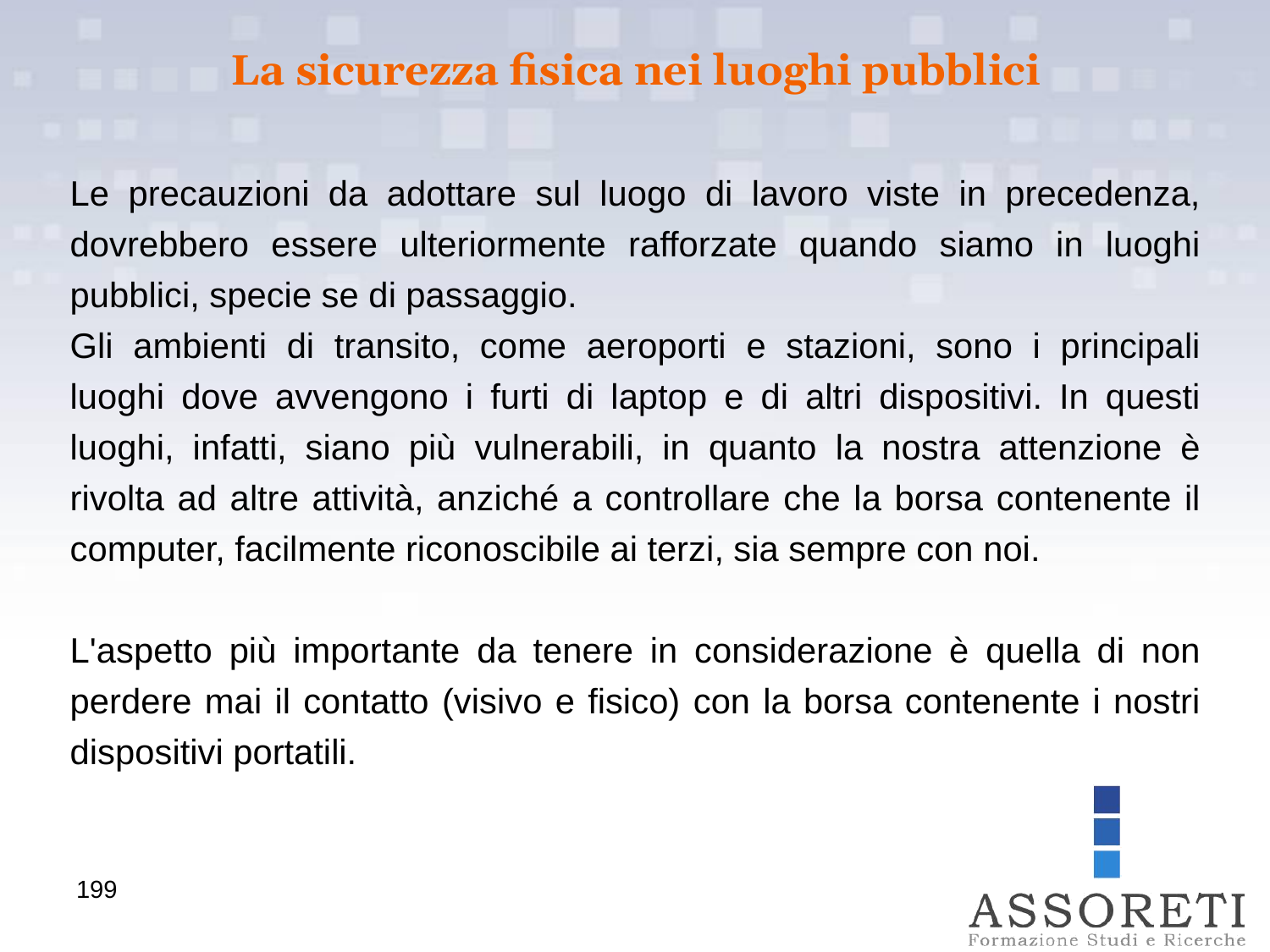

La sicurezza fisica nei luoghi pubblici
Le precauzioni da adottare sul luogo di lavoro viste in precedenza, dovrebbero essere ulteriormente rafforzate quando siamo in luoghi pubblici, specie se di passaggio.
Gli ambienti di transito, come aeroporti e stazioni, sono i principali luoghi dove avvengono i furti di laptop e di altri dispositivi. In questi luoghi, infatti, siano più vulnerabili, in quanto la nostra attenzione è rivolta ad altre attività, anziché a controllare che la borsa contenente il computer, facilmente riconoscibile ai terzi, sia sempre con noi.

L'aspetto più importante da tenere in considerazione è quella di non perdere mai il contatto (visivo e fisico) con la borsa contenente i nostri dispositivi portatili.
199